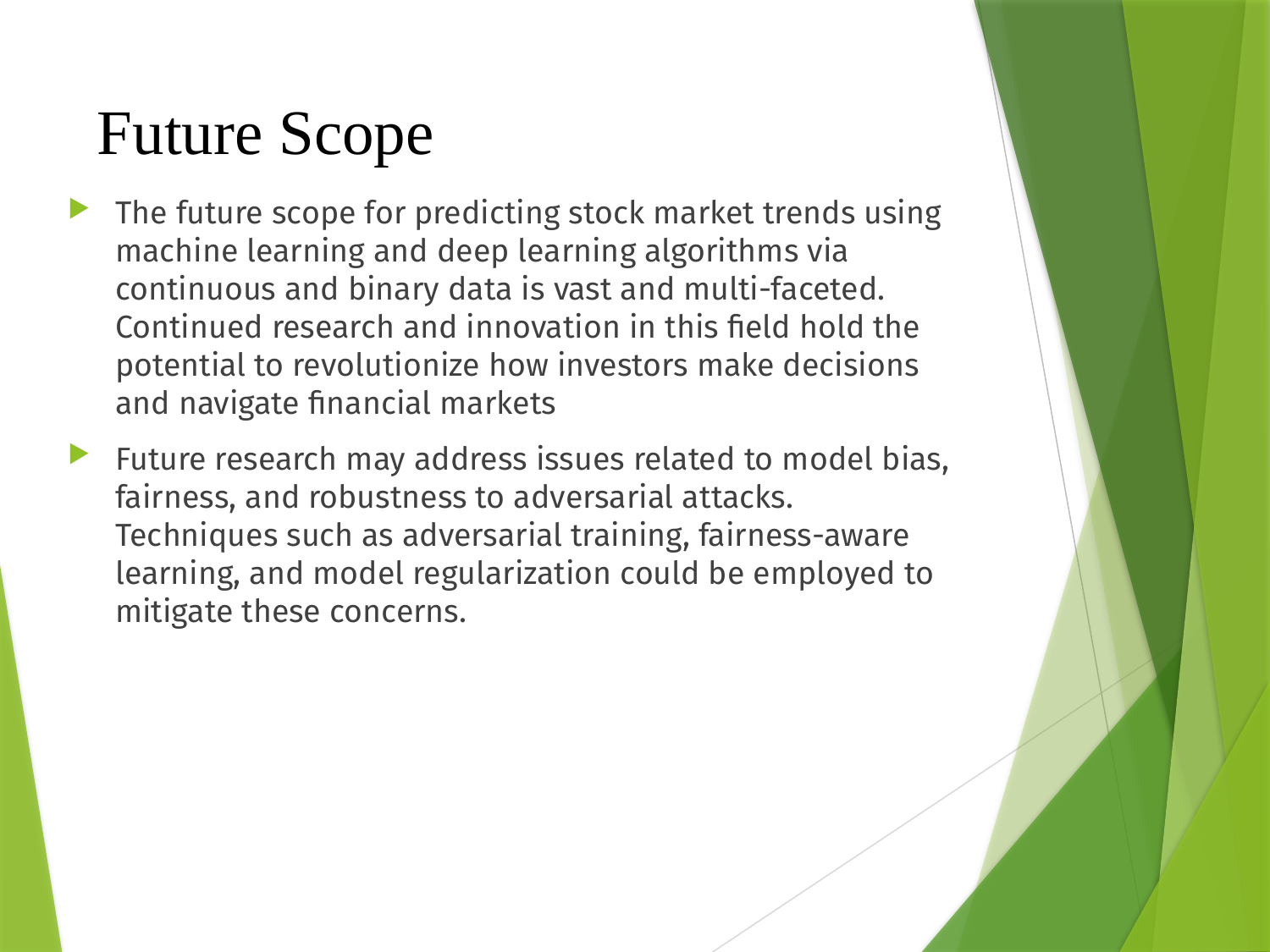

# Future Scope
The future scope for predicting stock market trends using machine learning and deep learning algorithms via continuous and binary data is vast and multi-faceted. Continued research and innovation in this field hold the potential to revolutionize how investors make decisions and navigate financial markets
Future research may address issues related to model bias, fairness, and robustness to adversarial attacks. Techniques such as adversarial training, fairness-aware learning, and model regularization could be employed to mitigate these concerns.